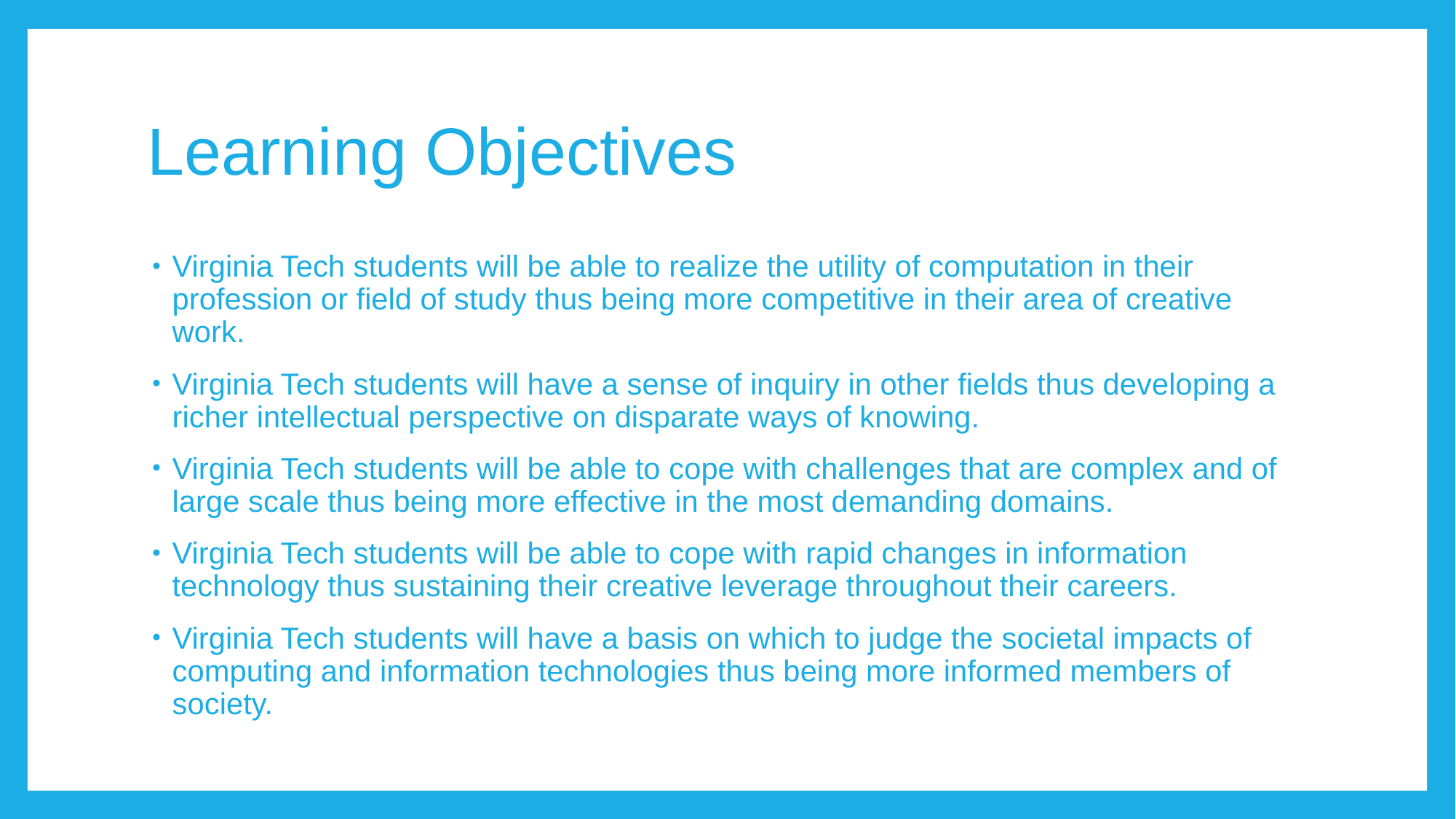

# Learning Objectives
Virginia Tech students will be able to realize the utility of computation in their profession or field of study thus being more competitive in their area of creative work.
Virginia Tech students will have a sense of inquiry in other fields thus developing a richer intellectual perspective on disparate ways of knowing.
Virginia Tech students will be able to cope with challenges that are complex and of large scale thus being more effective in the most demanding domains.
Virginia Tech students will be able to cope with rapid changes in information technology thus sustaining their creative leverage throughout their careers.
Virginia Tech students will have a basis on which to judge the societal impacts of computing and information technologies thus being more informed members of society.